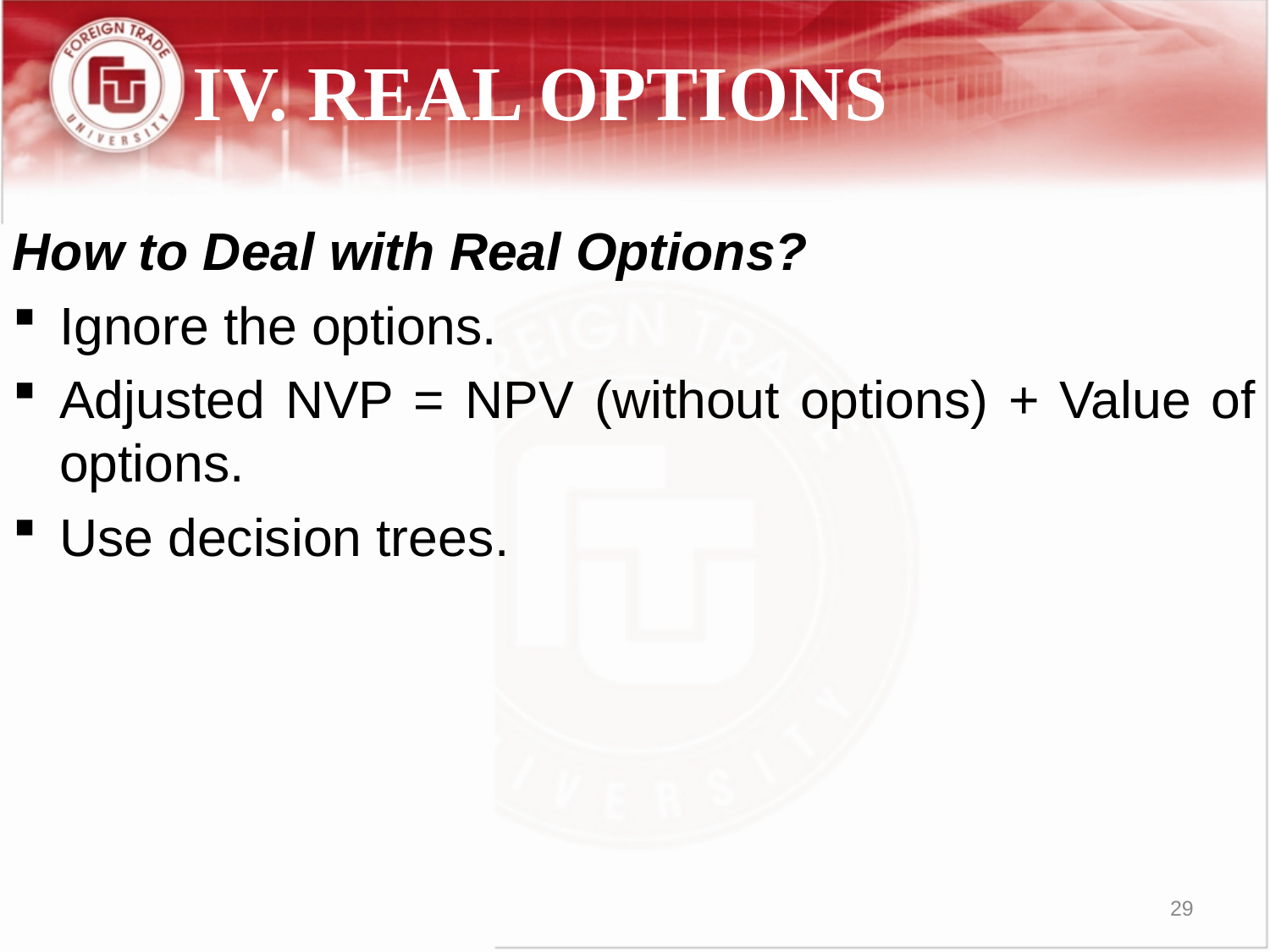

IV. REAL OPTIONS
How to Deal with Real Options?
Ignore the options.
Adjusted NVP = NPV (without options) + Value of options.
Use decision trees.
29